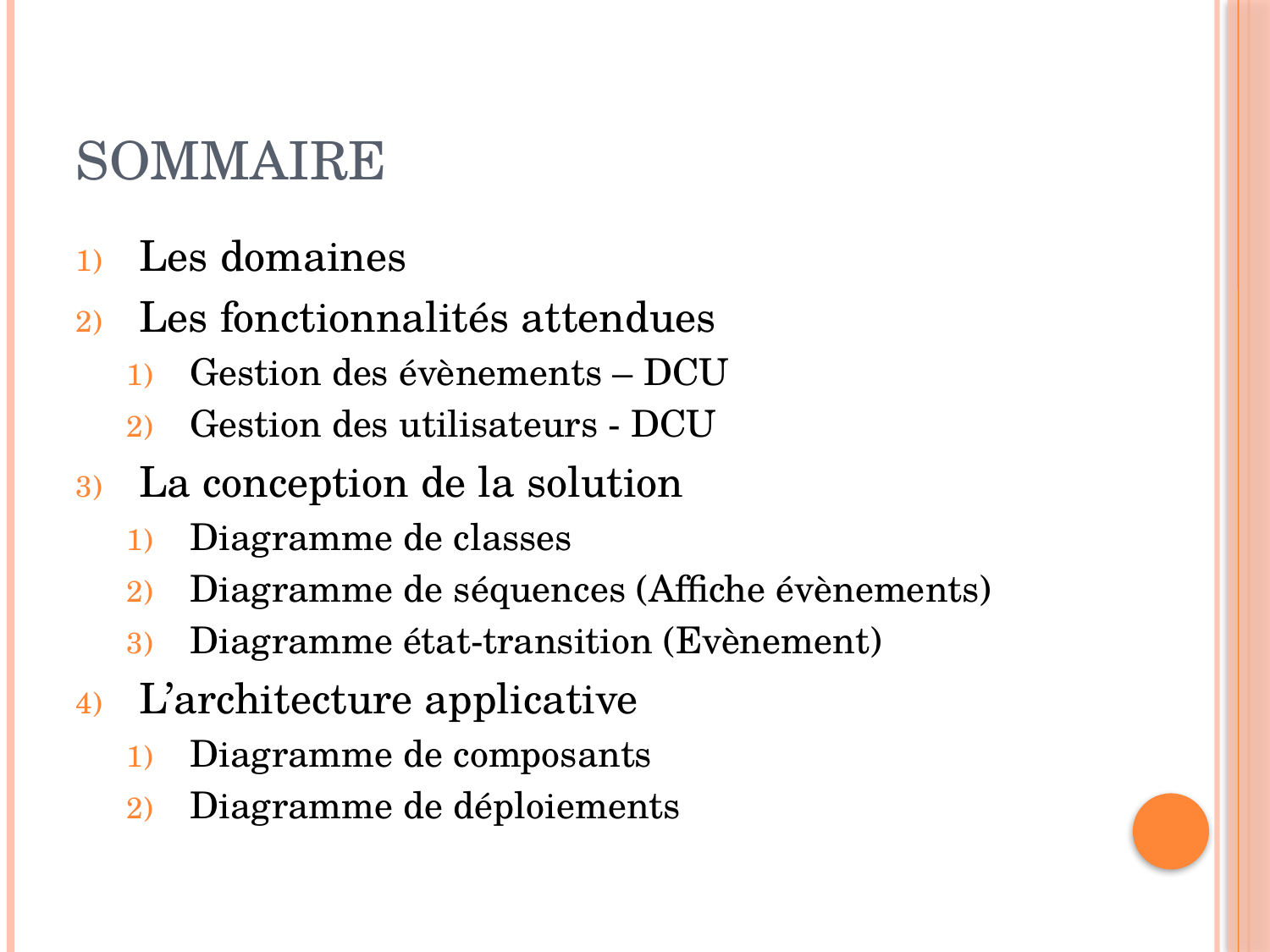

# sommaire
Les domaines
Les fonctionnalités attendues
Gestion des évènements – DCU
Gestion des utilisateurs - DCU
La conception de la solution
Diagramme de classes
Diagramme de séquences (Affiche évènements)
Diagramme état-transition (Evènement)
L’architecture applicative
Diagramme de composants
Diagramme de déploiements